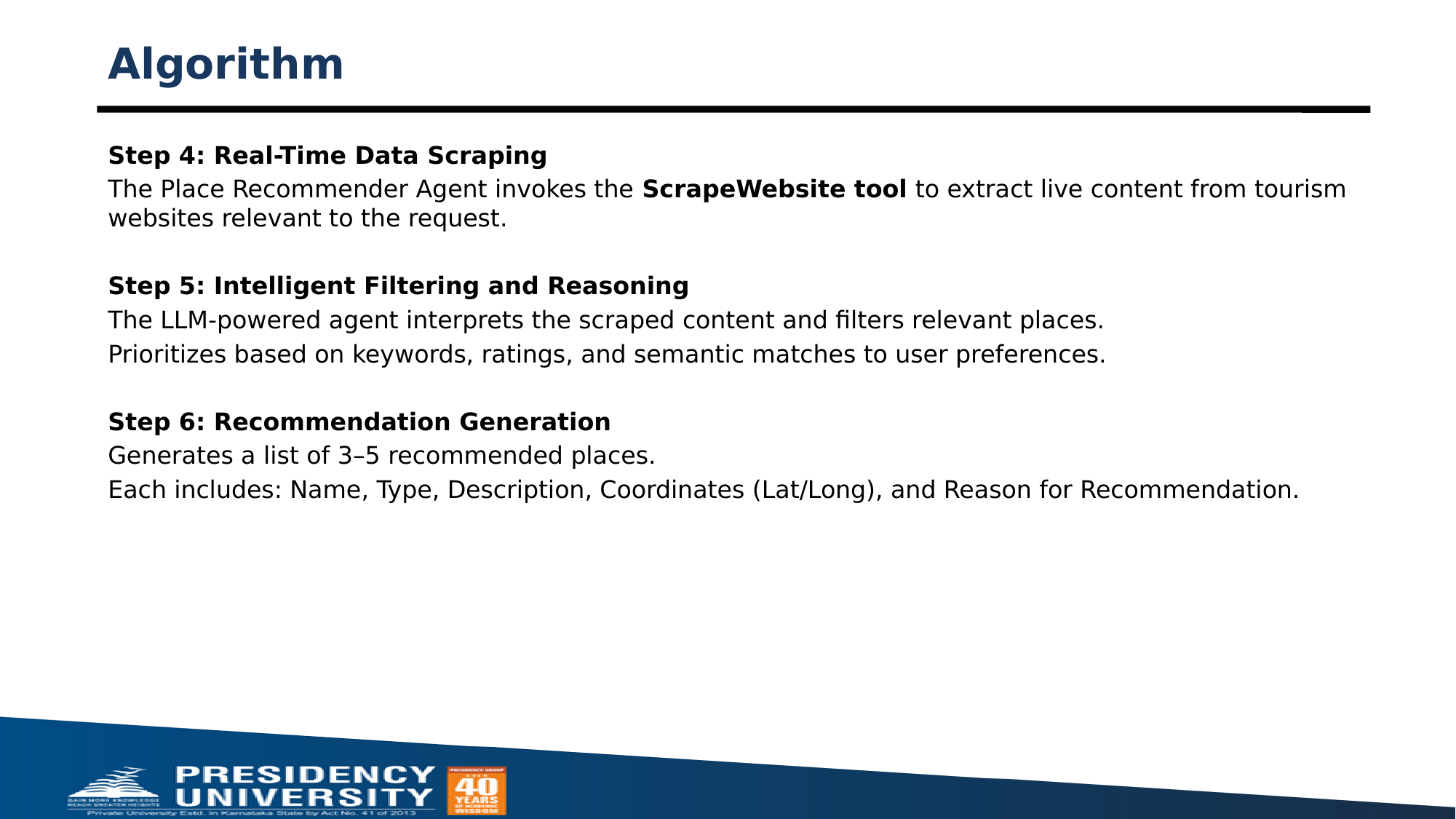

# Algorithm
Step 4: Real-Time Data Scraping
The Place Recommender Agent invokes the ScrapeWebsite tool to extract live content from tourism websites relevant to the request.

Step 5: Intelligent Filtering and Reasoning
The LLM-powered agent interprets the scraped content and filters relevant places.
Prioritizes based on keywords, ratings, and semantic matches to user preferences.

Step 6: Recommendation Generation
Generates a list of 3–5 recommended places.
Each includes: Name, Type, Description, Coordinates (Lat/Long), and Reason for Recommendation.